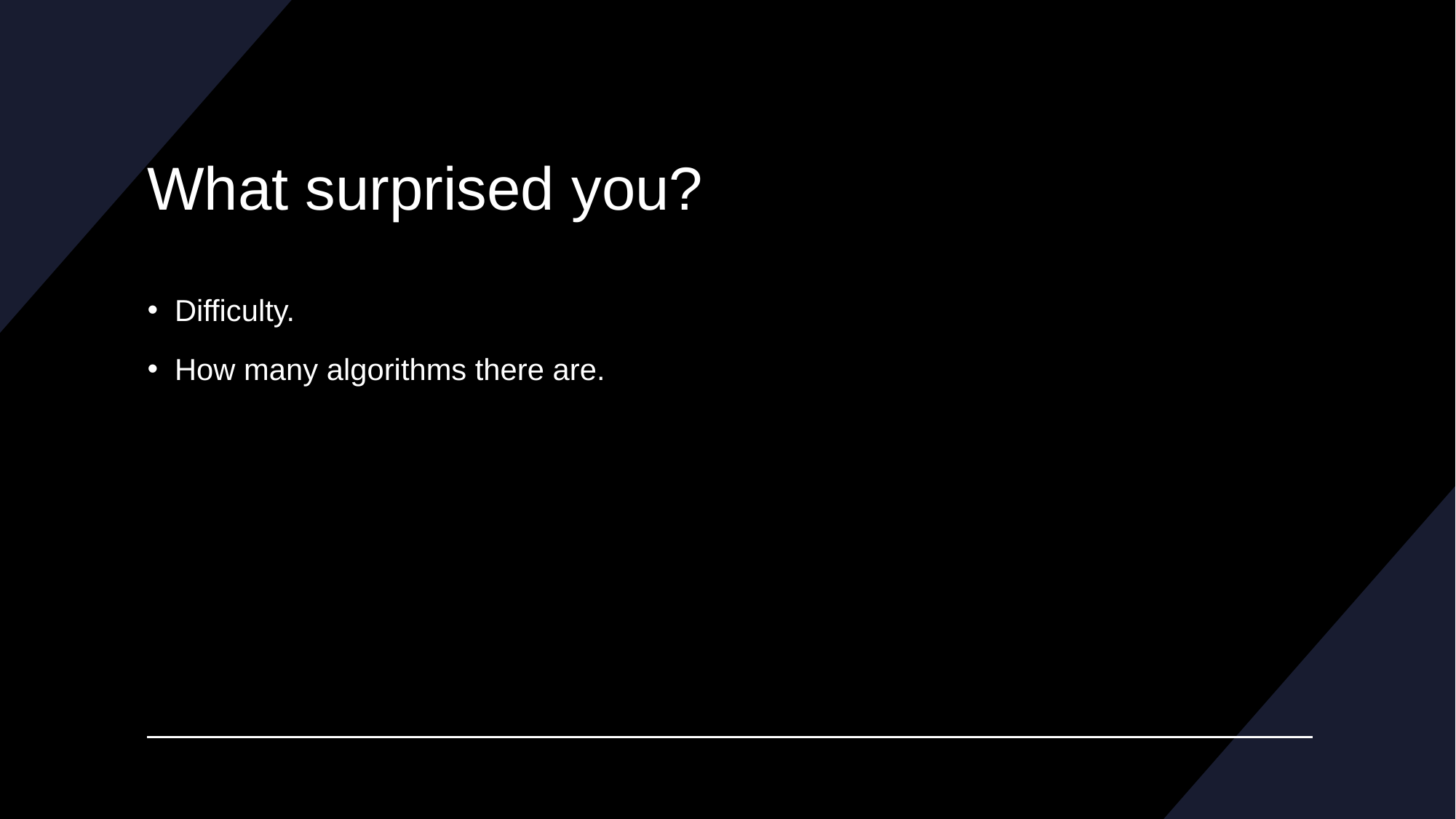

# What surprised you?
Difficulty.
How many algorithms there are.